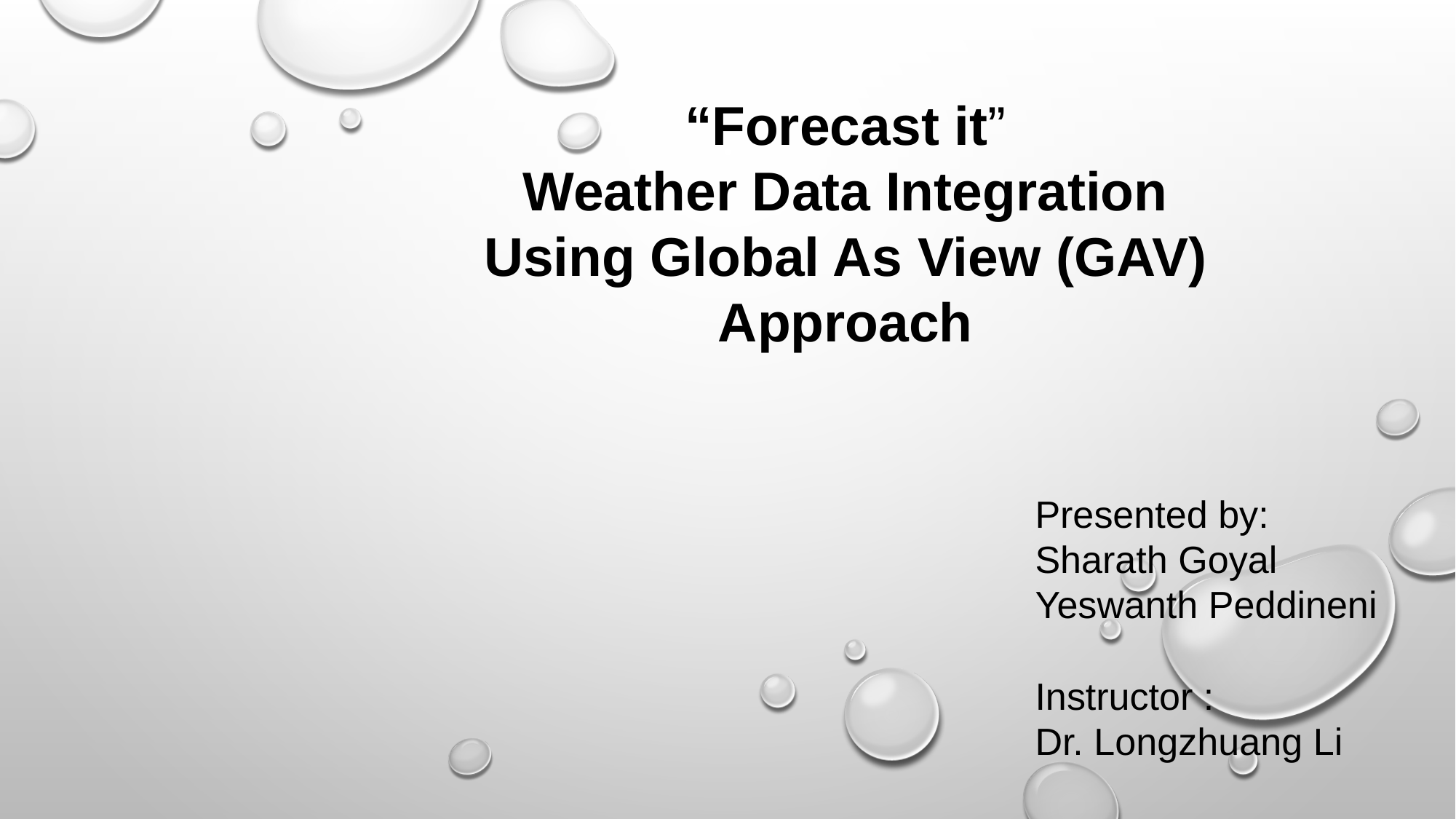

“Forecast it”
Weather Data Integration
Using Global As View (GAV) Approach
Presented by:
Sharath Goyal
Yeswanth Peddineni

Instructor :
Dr. Longzhuang Li